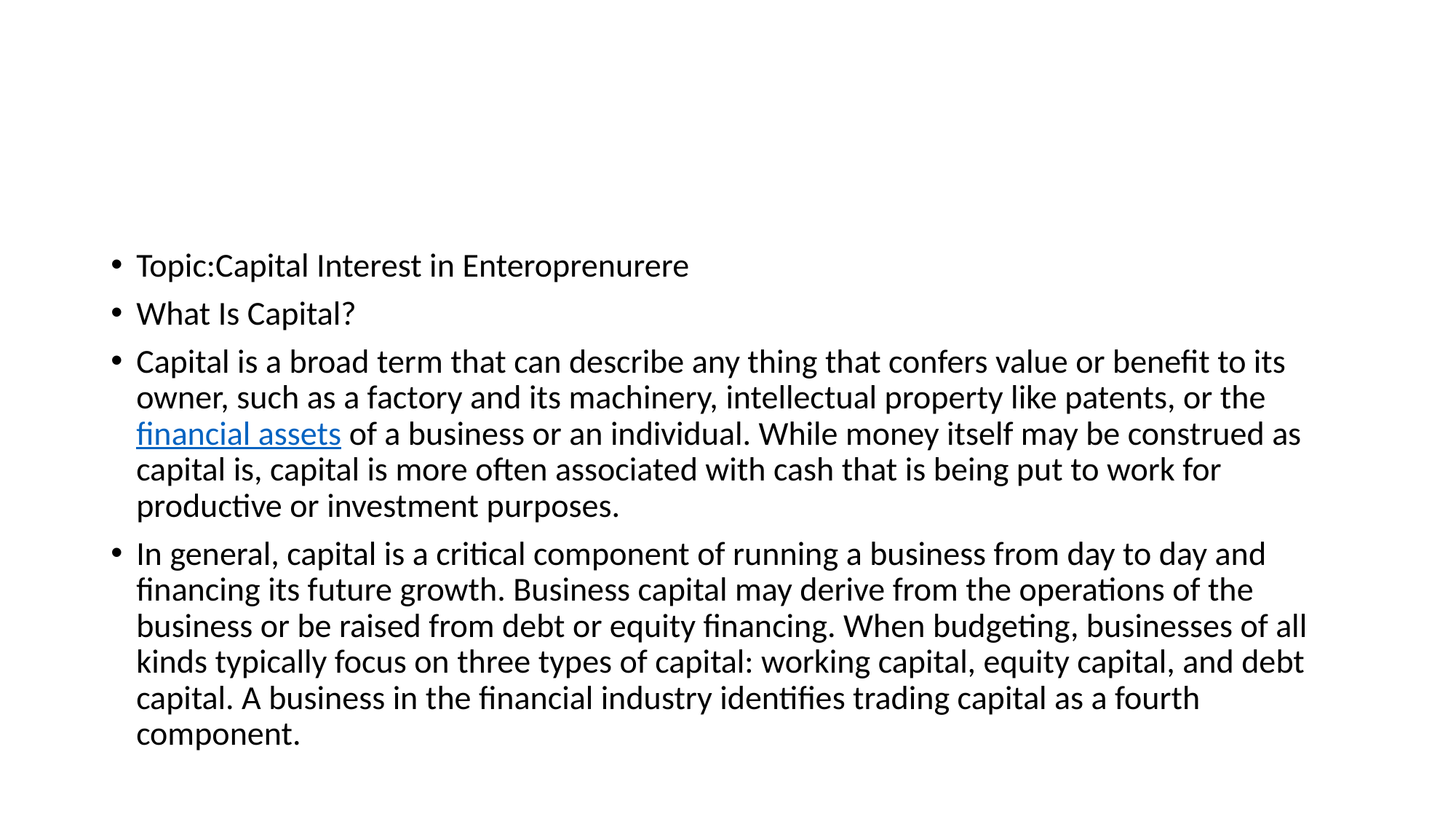

Topic:Capital Interest in Enteroprenurere
What Is Capital?
Capital is a broad term that can describe any thing that confers value or benefit to its owner, such as a factory and its machinery, intellectual property like patents, or the financial assets of a business or an individual. While money itself may be construed as capital is, capital is more often associated with cash that is being put to work for productive or investment purposes.
In general, capital is a critical component of running a business from day to day and financing its future growth. Business capital may derive from the operations of the business or be raised from debt or equity financing. When budgeting, businesses of all kinds typically focus on three types of capital: working capital, equity capital, and debt capital. A business in the financial industry identifies trading capital as a fourth component.